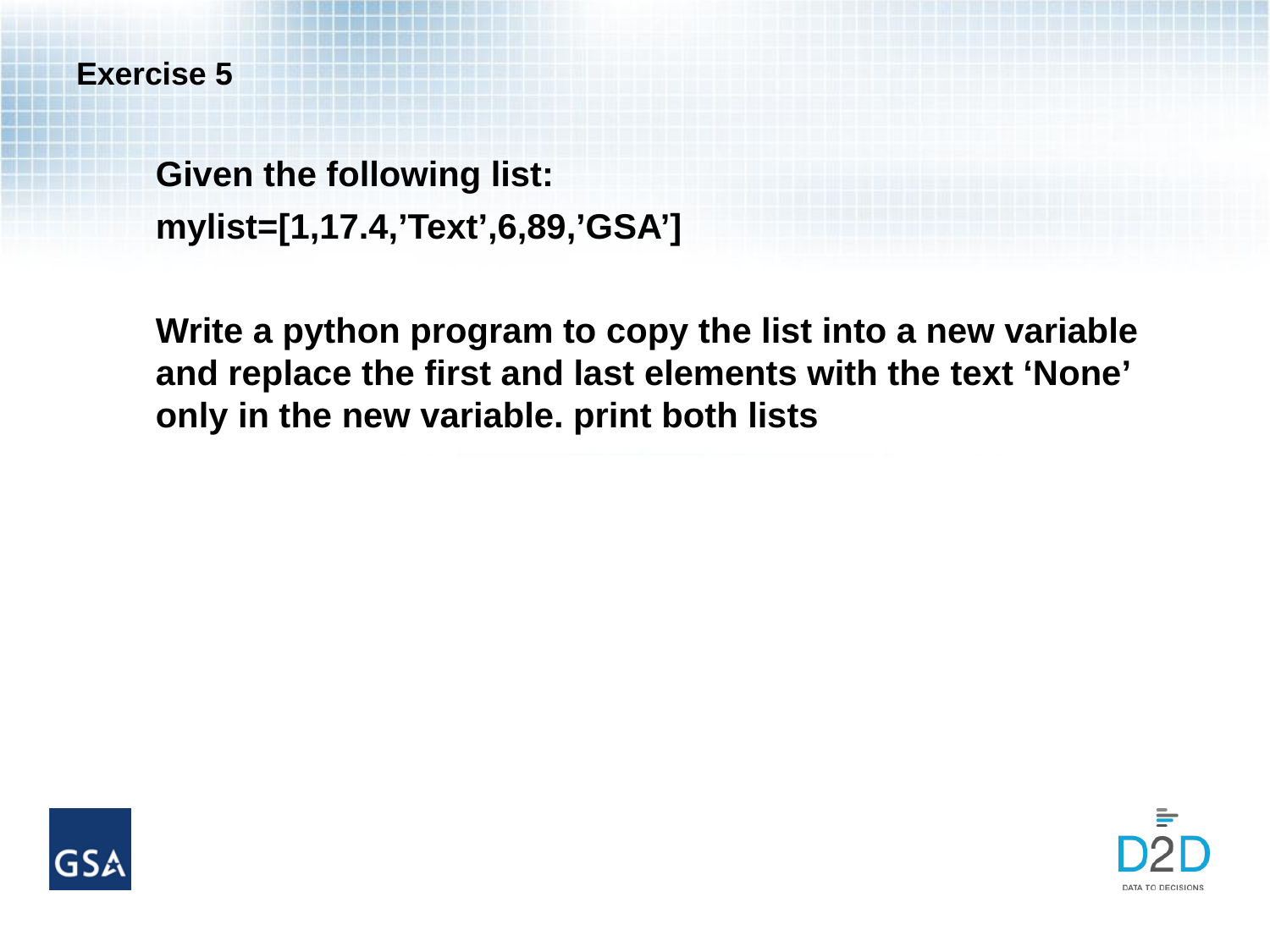

# Exercise 5
Given the following list:
mylist=[1,17.4,’Text’,6,89,’GSA’]

Write a python program to copy the list into a new variable and replace the first and last elements with the text ‘None’ only in the new variable. print both lists